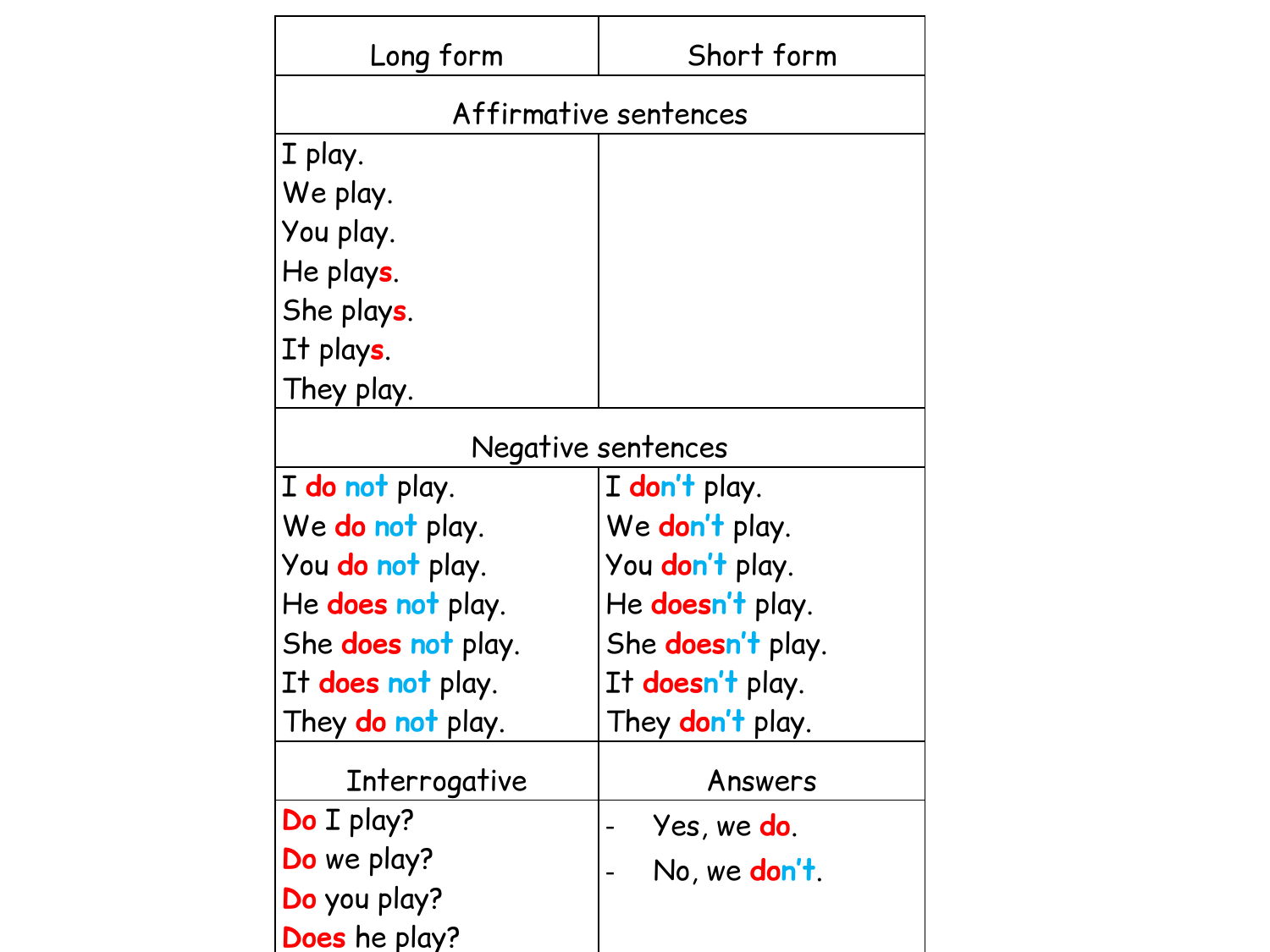

| Long form | Short form |
| --- | --- |
| Affirmative sentences |  |
| I play. We play. You play. He plays. She plays. It plays. They play. |  |
| Negative sentences |  |
| I do not play. We do not play. You do not play. He does not play. She does not play. It does not play. They do not play. | I don’t play. We don’t play. You don’t play. He doesn’t play. She doesn’t play. It doesn’t play. They don’t play. |
| Interrogative | Answers |
| Do I play? Do we play? Do you play? Does he play? Does she play? Does it play? Do they play? | Yes, we do. No, we don’t. |